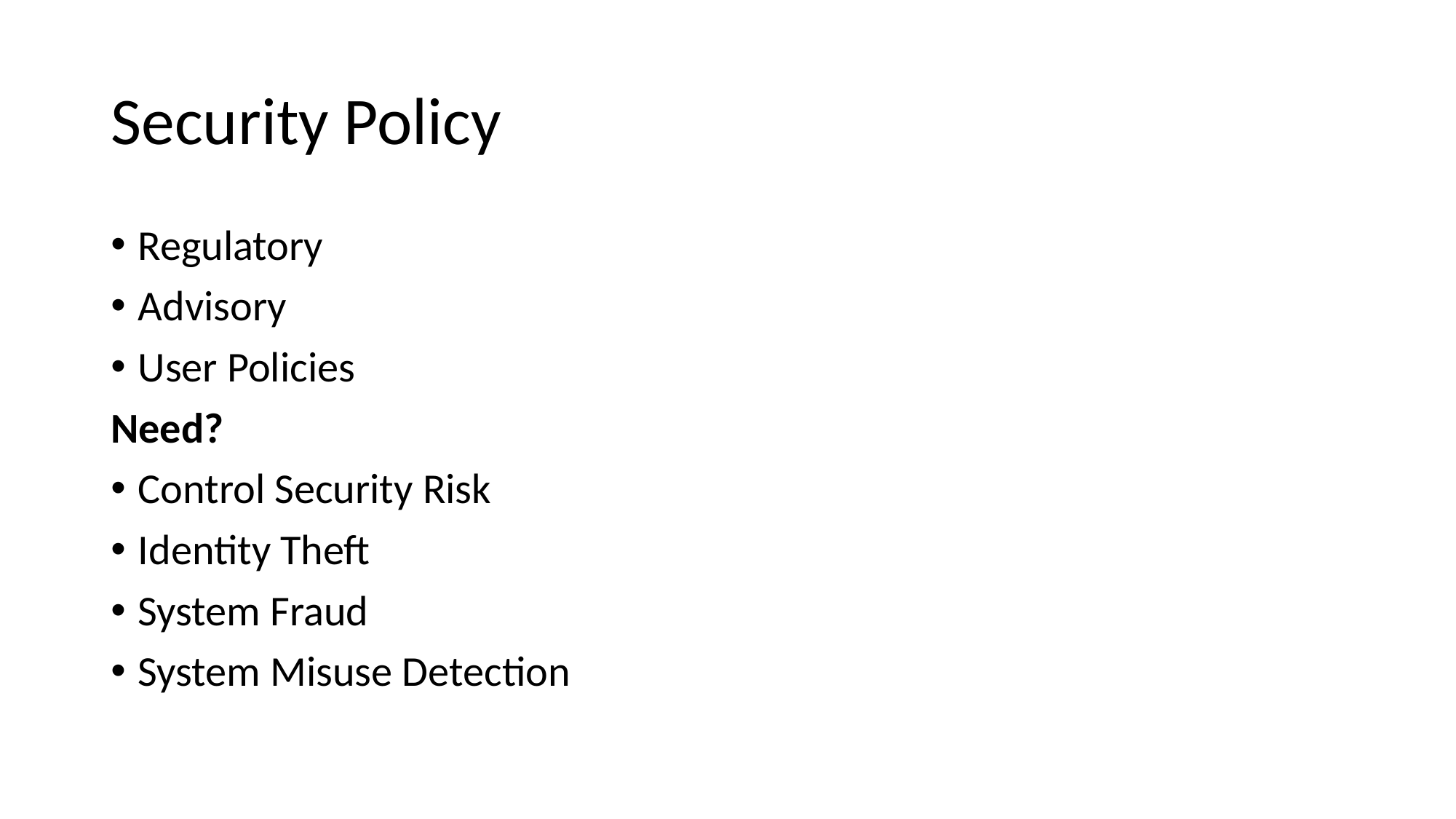

# Security Policy
Regulatory
Advisory
User Policies
Need?
Control Security Risk
Identity Theft
System Fraud
System Misuse Detection